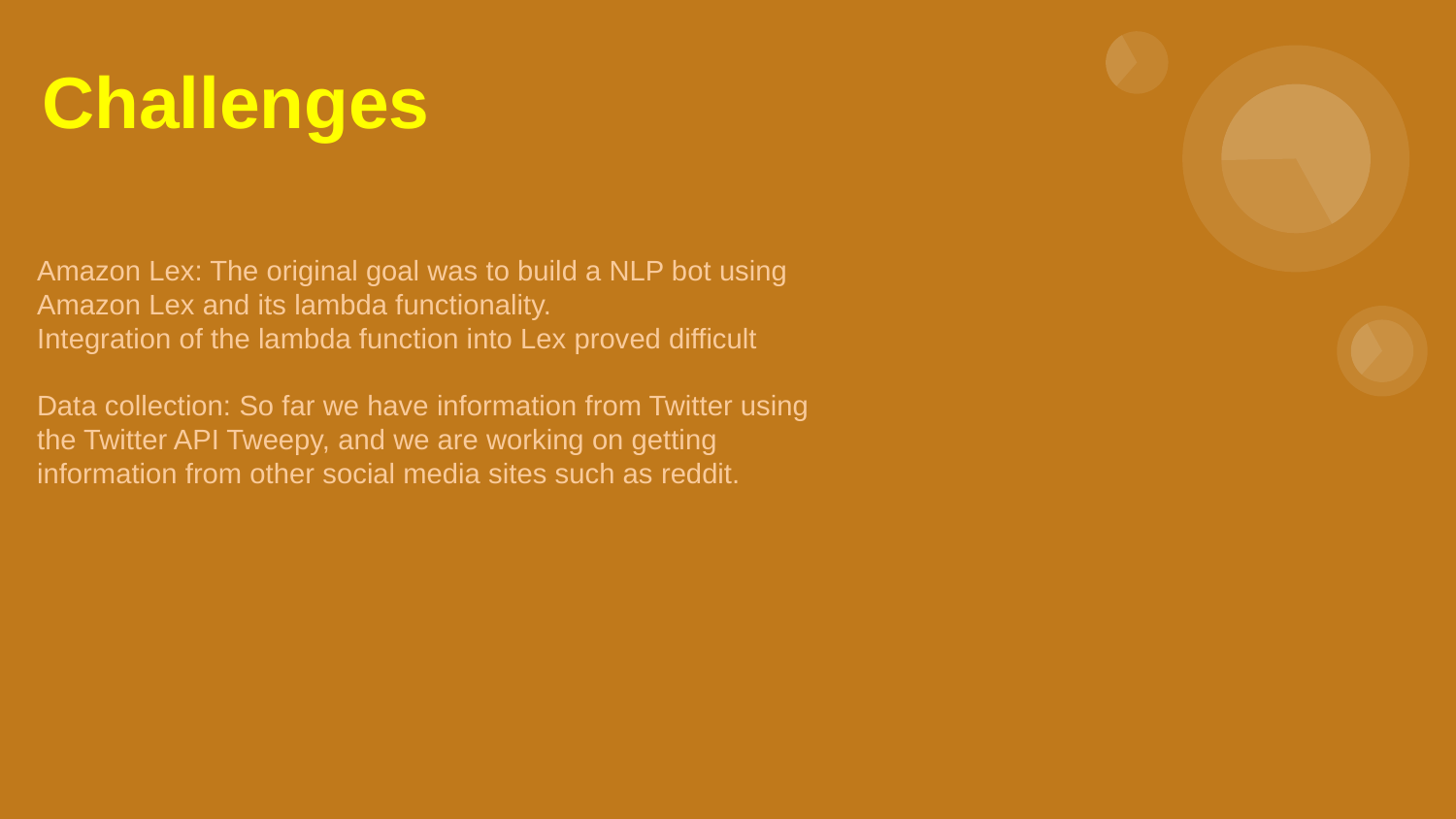

# Challenges
Amazon Lex: The original goal was to build a NLP bot using Amazon Lex and its lambda functionality.
Integration of the lambda function into Lex proved difficult

Data collection: So far we have information from Twitter using the Twitter API Tweepy, and we are working on getting information from other social media sites such as reddit.